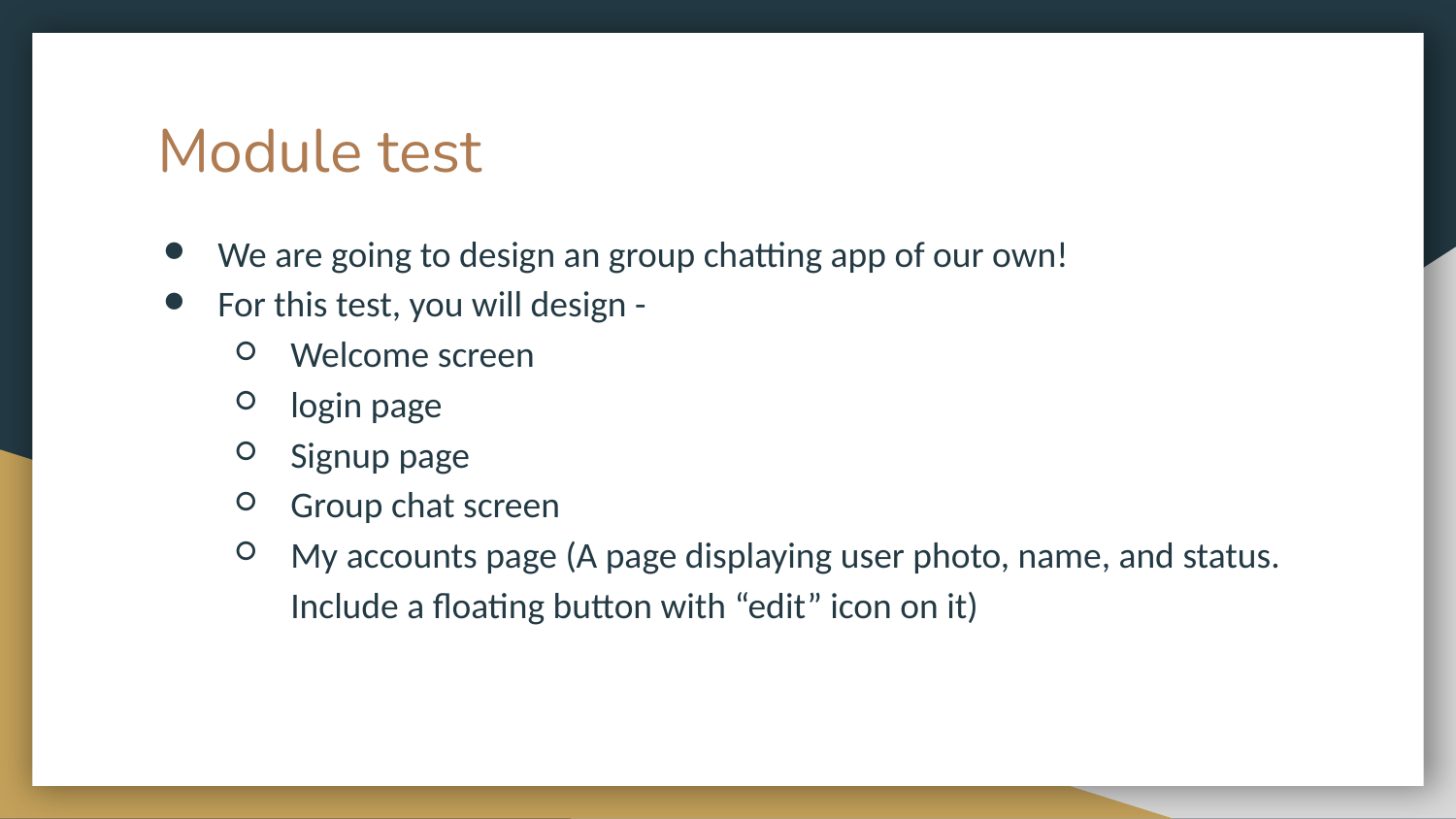

# Module test
We are going to design an group chatting app of our own!
For this test, you will design -
Welcome screen
login page
Signup page
Group chat screen
My accounts page (A page displaying user photo, name, and status. Include a floating button with “edit” icon on it)